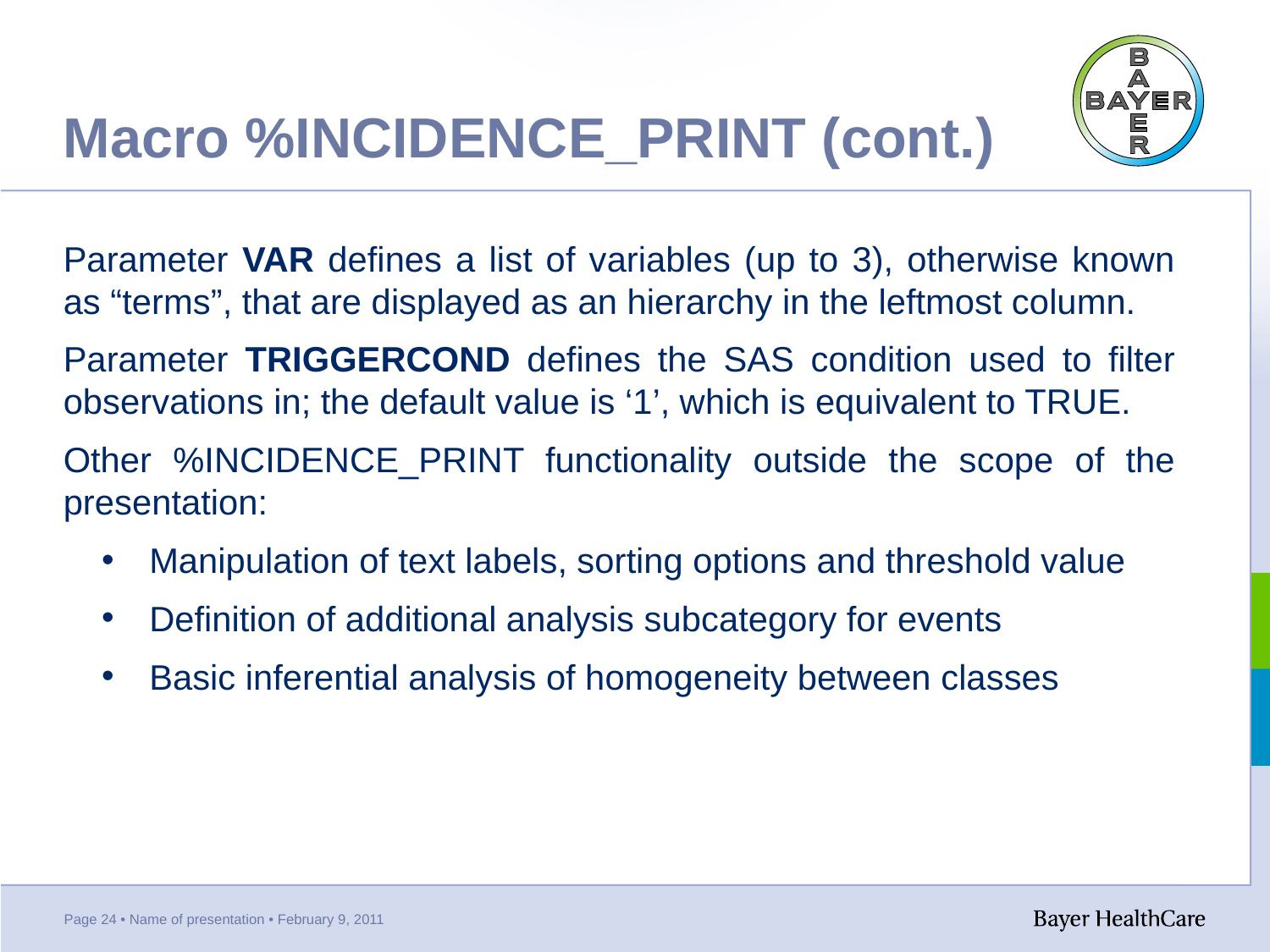

# Macro %INCIDENCE_PRINT (cont.)
Parameter VAR defines a list of variables (up to 3), otherwise known as “terms”, that are displayed as an hierarchy in the leftmost column.
Parameter TRIGGERCOND defines the SAS condition used to filter observations in; the default value is ‘1’, which is equivalent to TRUE.
Other %INCIDENCE_PRINT functionality outside the scope of the presentation:
Manipulation of text labels, sorting options and threshold value
Definition of additional analysis subcategory for events
Basic inferential analysis of homogeneity between classes

Page 24 • Name of presentation • February 9, 2011